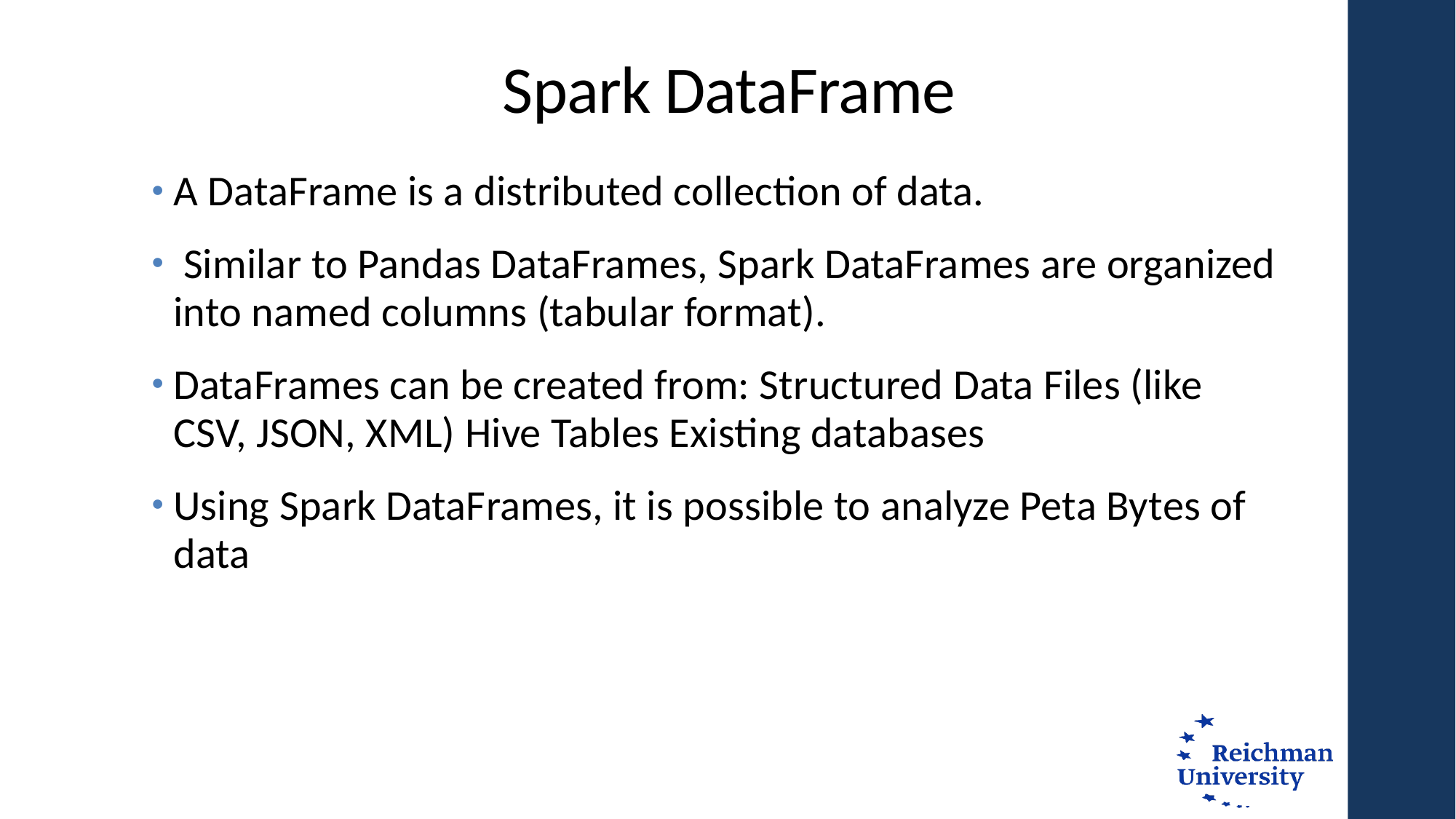

# Spark DataFrame
A DataFrame is a distributed collection of data.
 Similar to Pandas DataFrames, Spark DataFrames are organized into named columns (tabular format).
DataFrames can be created from: Structured Data Files (like CSV, JSON, XML) Hive Tables Existing databases
Using Spark DataFrames, it is possible to analyze Peta Bytes of data
34